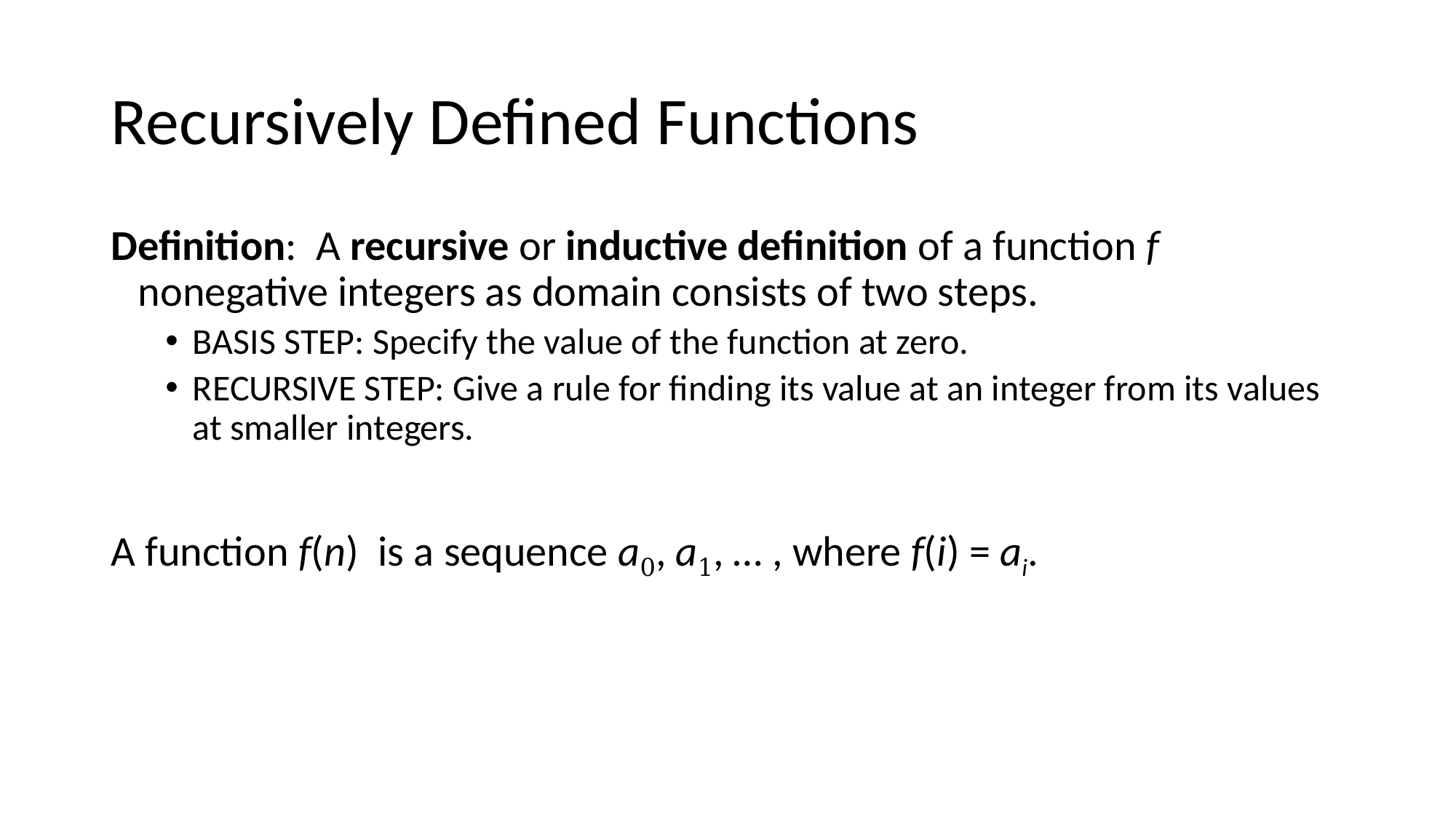

# Recursively Defined Functions
Definition:  A recursive or inductive definition of a function f nonegative integers as domain consists of two steps.
BASIS STEP: Specify the value of the function at zero.
RECURSIVE STEP: Give a rule for finding its value at an integer from its values at smaller integers.

A function f(n)  is a sequence a0, a1, … , where f(i) = ai.